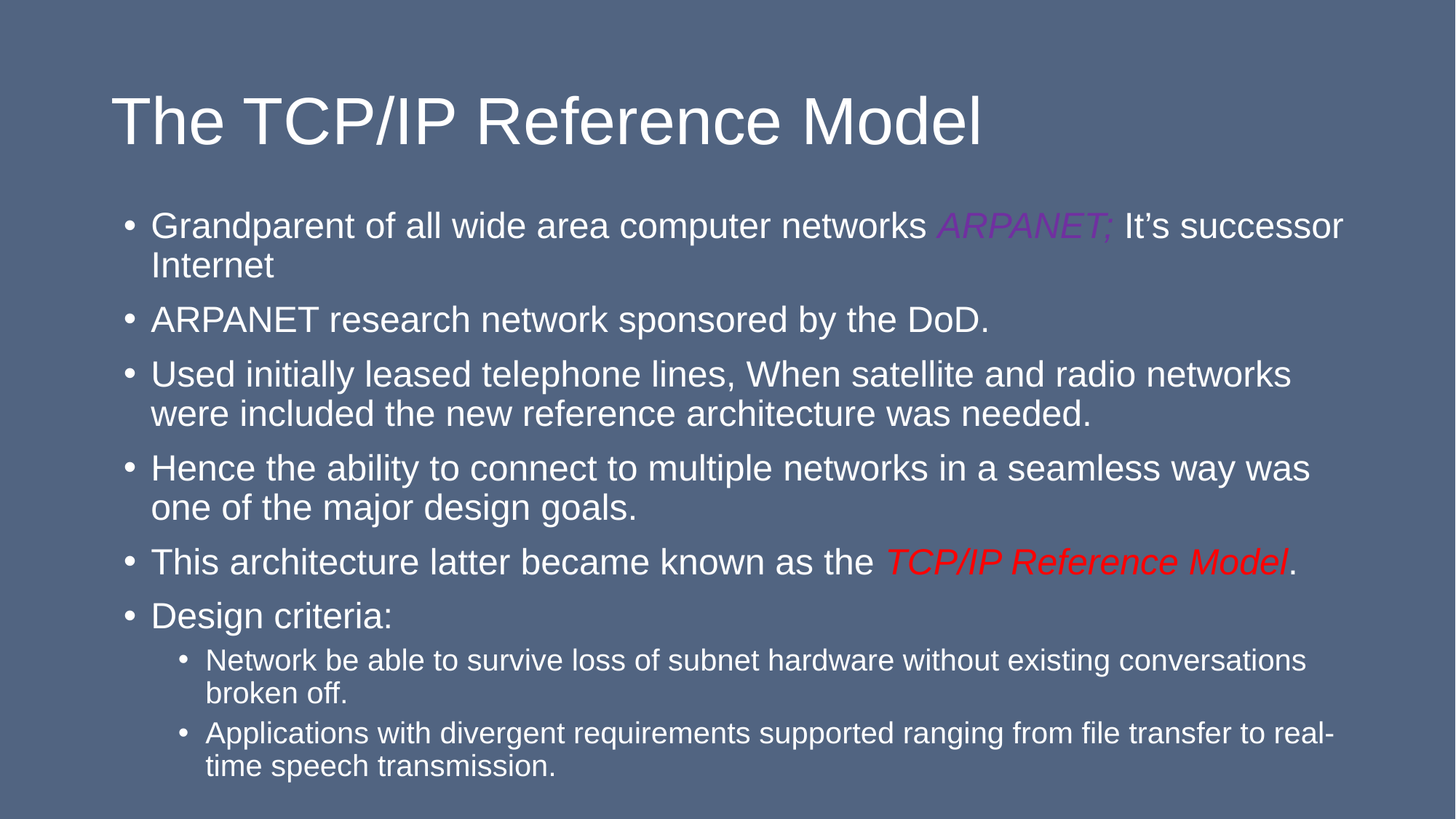

# The TCP/IP Reference Model
Grandparent of all wide area computer networks ARPANET; It’s successor Internet
ARPANET research network sponsored by the DoD.
Used initially leased telephone lines, When satellite and radio networks were included the new reference architecture was needed.
Hence the ability to connect to multiple networks in a seamless way was one of the major design goals.
This architecture latter became known as the TCP/IP Reference Model.
Design criteria:
Network be able to survive loss of subnet hardware without existing conversations broken off.
Applications with divergent requirements supported ranging from file transfer to real-time speech transmission.